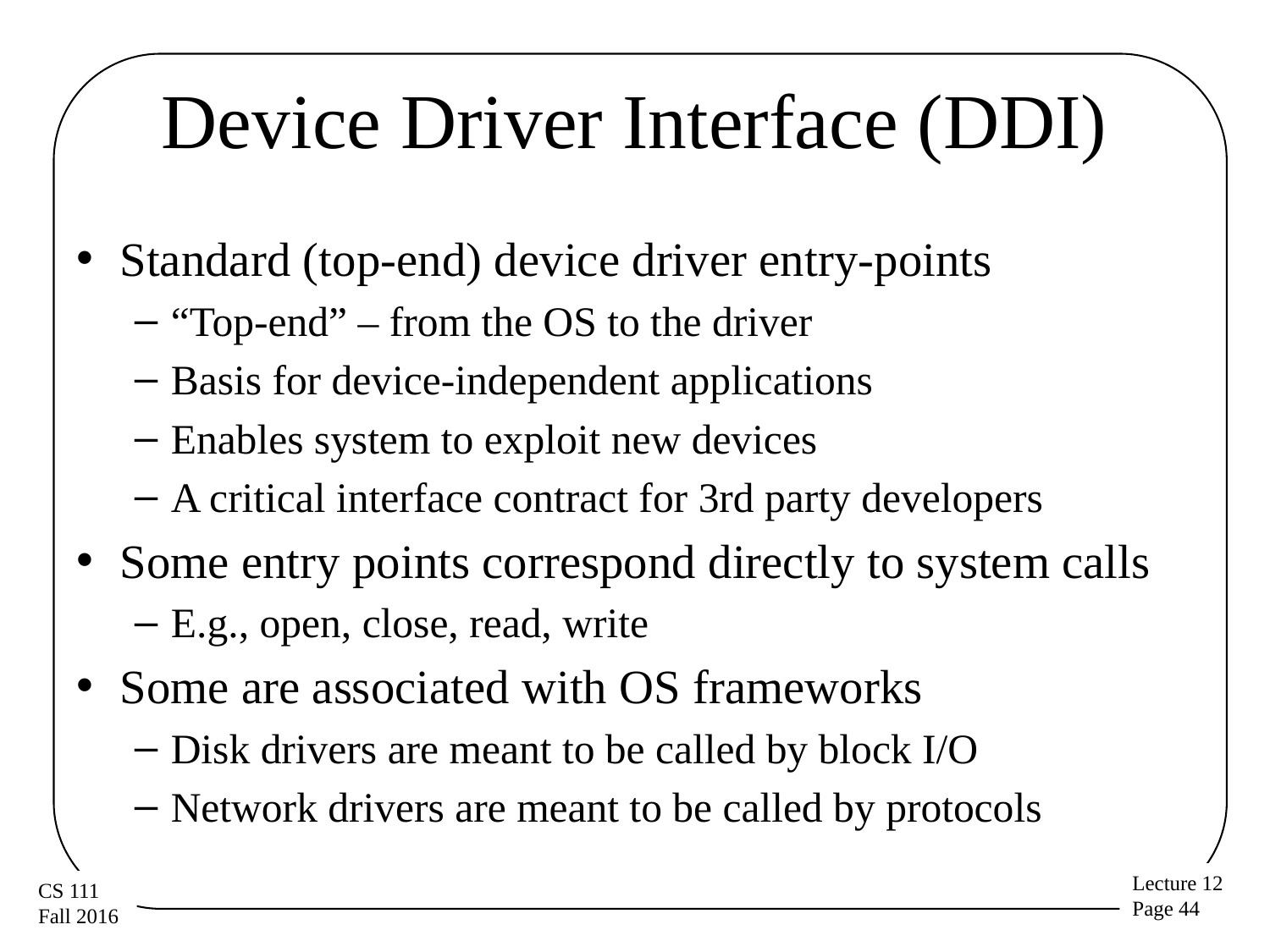

# Device Driver Interface (DDI)
Standard (top-end) device driver entry-points
“Top-end” – from the OS to the driver
Basis for device-independent applications
Enables system to exploit new devices
A critical interface contract for 3rd party developers
Some entry points correspond directly to system calls
E.g., open, close, read, write
Some are associated with OS frameworks
Disk drivers are meant to be called by block I/O
Network drivers are meant to be called by protocols